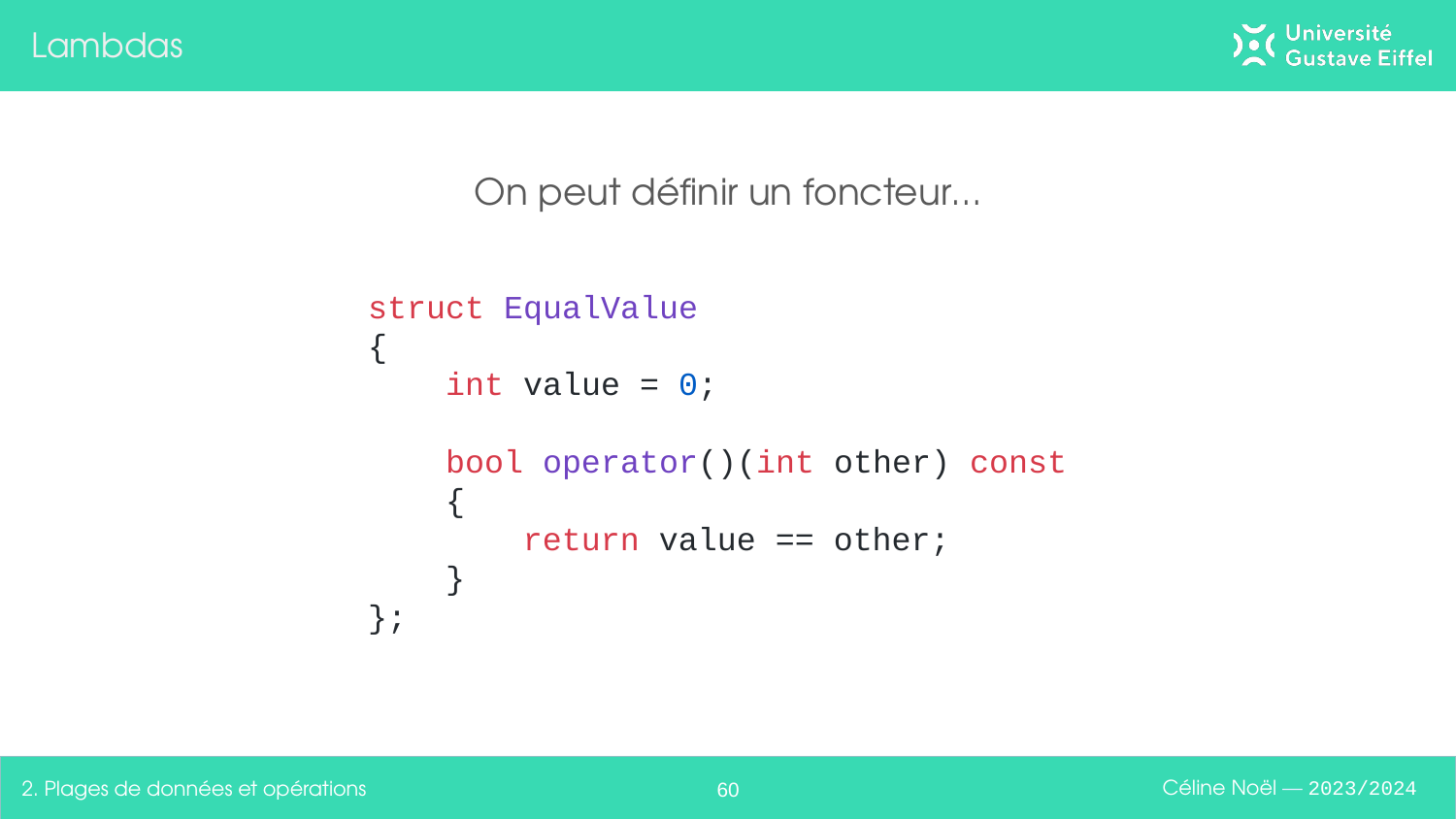

# Lambdas
On peut définir un foncteur…
struct EqualValue
{
    int value = 0;

    bool operator()(int other) const
    {
        return value == other;
    }
};
2. Plages de données et opérations
60